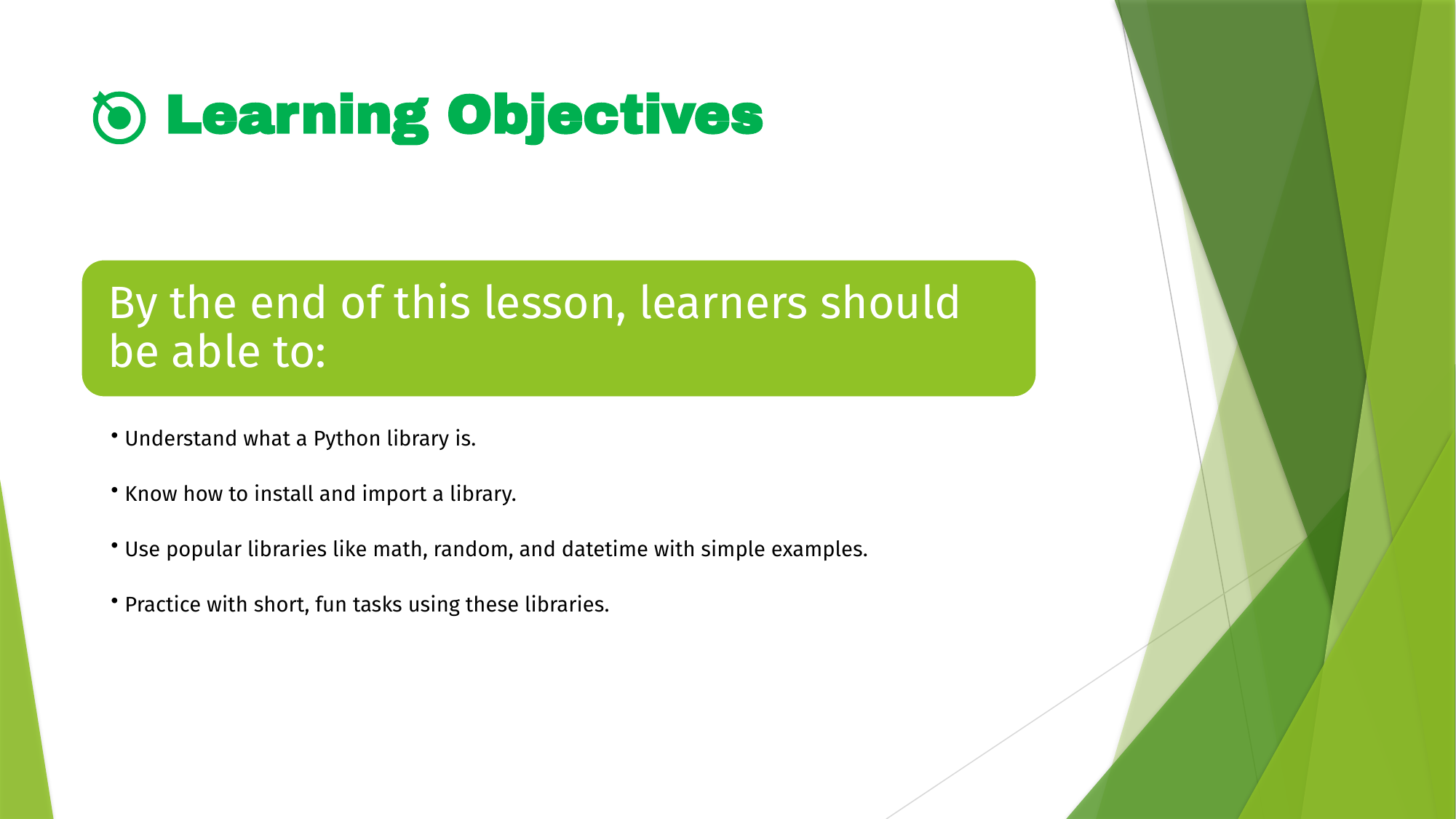

# 🎯 Learning Objectives
By the end of this lesson, learners should be able to:
Understand what a Python library is.
Know how to install and import a library.
Use popular libraries like math, random, and datetime with simple examples.
Practice with short, fun tasks using these libraries.